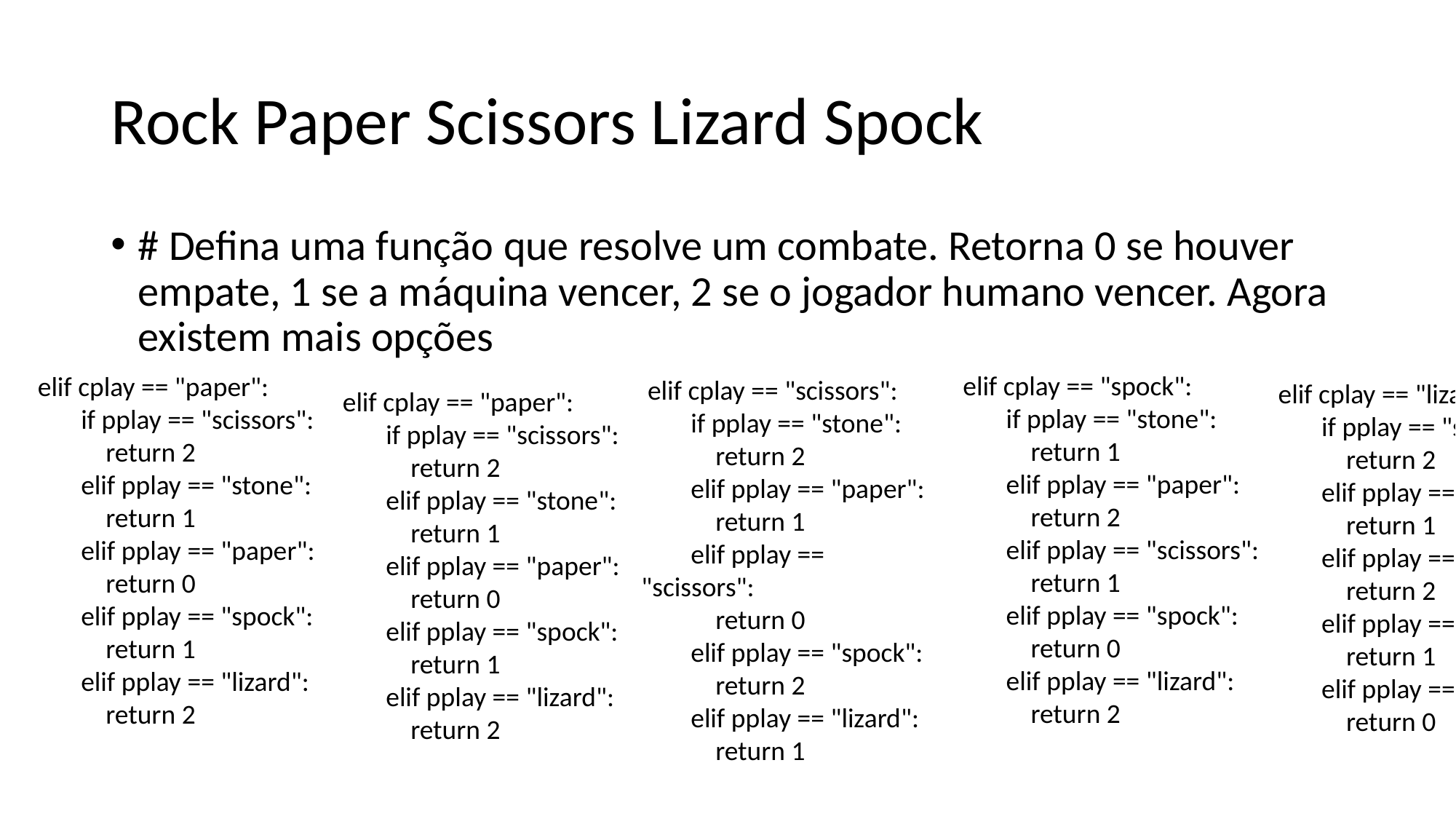

# Rock Paper Scissors Lizard Spock
# Defina uma função que resolve um combate. Retorna 0 se houver empate, 1 se a máquina vencer, 2 se o jogador humano vencer. Agora existem mais opções

 elif cplay == "spock":
        if pplay == "stone":
            return 1
        elif pplay == "paper":
            return 2
        elif pplay == "scissors":
            return 1
        elif pplay == "spock":
            return 0
        elif pplay == "lizard":
            return 2
 elif cplay == "paper":
        if pplay == "scissors":
            return 2
        elif pplay == "stone":
            return 1
        elif pplay == "paper":
            return 0
        elif pplay == "spock":
            return 1
        elif pplay == "lizard":
            return 2
 elif cplay == "scissors":
        if pplay == "stone":
            return 2
        elif pplay == "paper":
            return 1
        elif pplay == "scissors":
            return 0
        elif pplay == "spock":
            return 2
        elif pplay == "lizard":
            return 1
 elif cplay == "lizard":
        if pplay == "stone":
            return 2
        elif pplay == "paper":
            return 1
        elif pplay == "scissors":
            return 2
        elif pplay == "spock":
            return 1
        elif pplay == "lizard":
            return 0
 elif cplay == "paper":
        if pplay == "scissors":
            return 2
        elif pplay == "stone":
            return 1
        elif pplay == "paper":
            return 0
        elif pplay == "spock":
            return 1
        elif pplay == "lizard":
            return 2